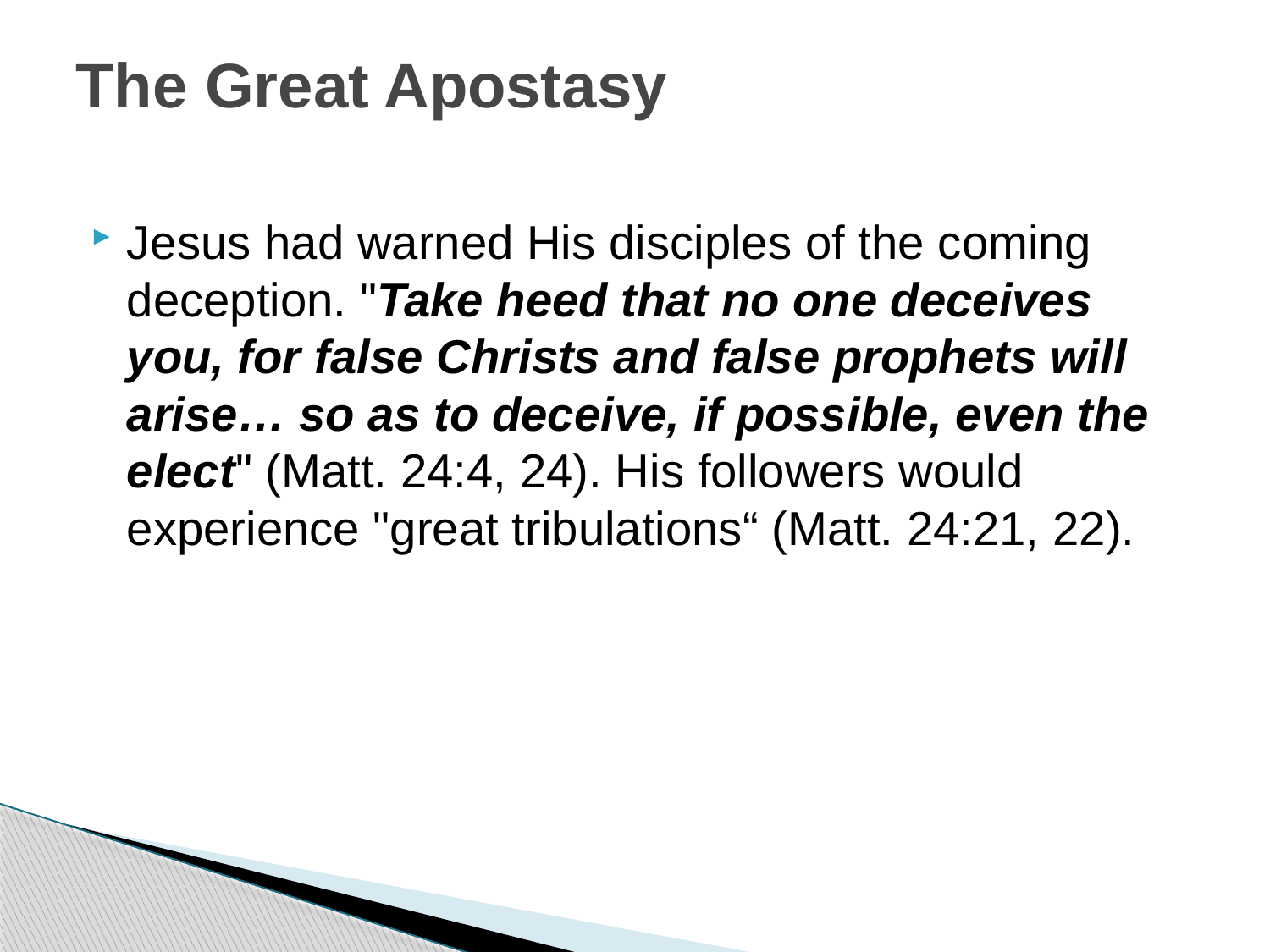

# The Great Apostasy
Jesus had warned His disciples of the coming deception. "Take heed that no one deceives you, for false Christs and false prophets will arise… so as to deceive, if possible, even the elect" (Matt. 24:4, 24). His followers would experience "great tribulations“ (Matt. 24:21, 22).